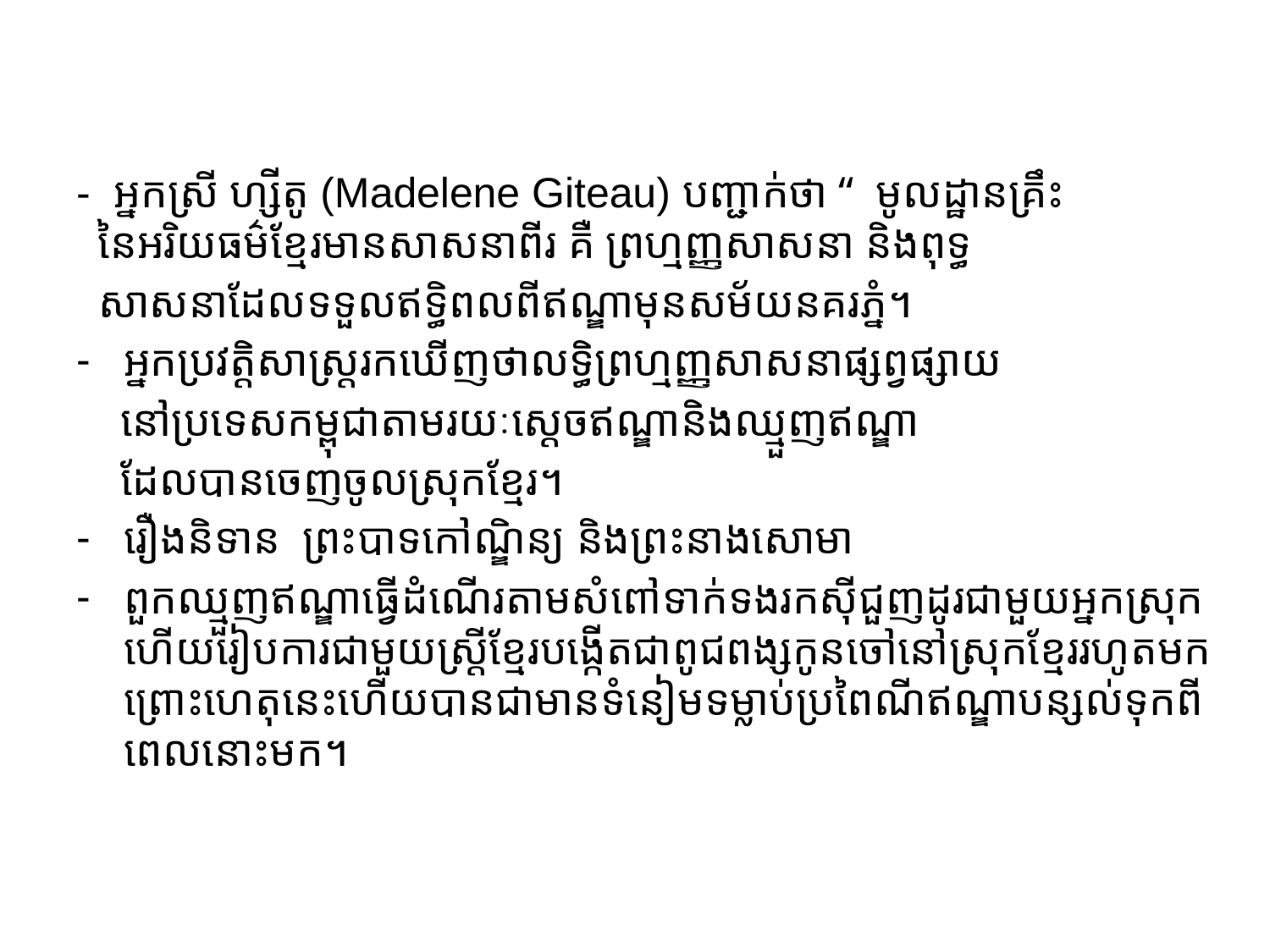

#
-  អ្នកស្រី ហ្សីតូ (Madelene Giteau) បញ្ជាក់ថា “  មូលដ្ឋានគ្រឹះ
  នៃអរិយធម៌ខ្មែរមានសាសនាពីរ គឺ ព្រហ្មញ្ញសាសនា និងពុទ្ធ
  សាសនាដែលទទួលឥទ្ធិពលពីឥណ្ឌាមុនសម័យនគរភ្នំ។
អ្នកប្រវត្តិសាស្រ្តរកឃើញថាលទ្ធិព្រហ្មញ្ញសាសនាផ្សព្វផ្សាយ
    នៅប្រទេសកម្ពុជាតាមរយៈស្តេចឥណ្ឌានិងឈ្មួញឥណ្ឌា
    ដែលបានចេញចូលស្រុកខ្មែរ។
រឿងនិទាន  ព្រះបាទកៅណ្ឌិន្យ និងព្រះនាងសោមា
ពួកឈ្មួញឥណ្ឌាធ្វើដំណើរតាមសំពៅទាក់ទងរកស៊ីជួញដូរជាមួយអ្នកស្រុក ហើយរៀបការជាមួយស្រ្តីខ្មែរបង្កើតជាពូជពង្សកូនចៅនៅស្រុកខ្មែររហូតមកព្រោះហេតុនេះហើយបានជាមានទំនៀមទម្លាប់ប្រពៃណីឥណ្ឌាបន្សល់ទុកពីពេលនោះមក។